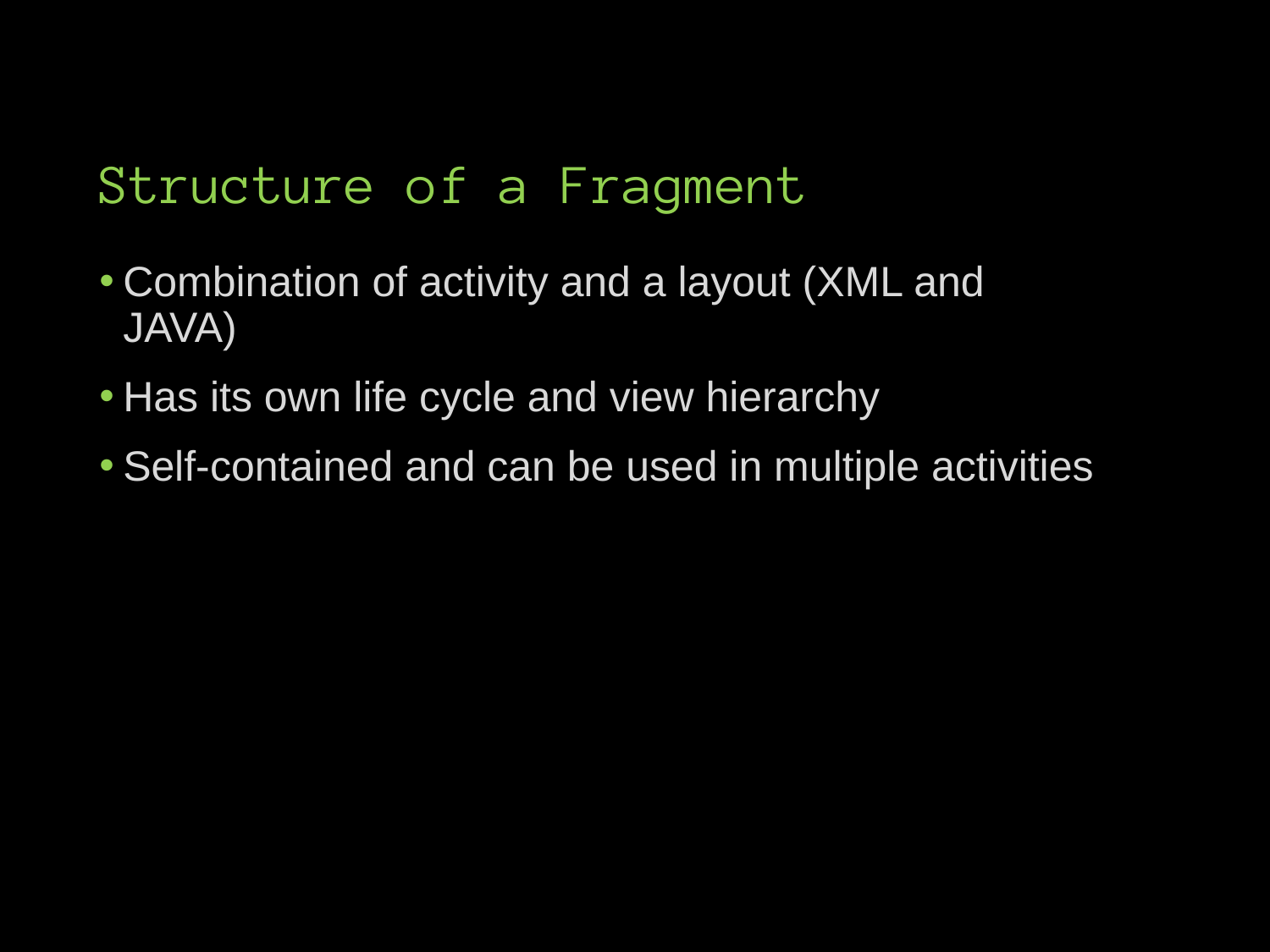

# Structure of a Fragment
Combination of activity and a layout (XML and JAVA)
Has its own life cycle and view hierarchy
Self-contained and can be used in multiple activities